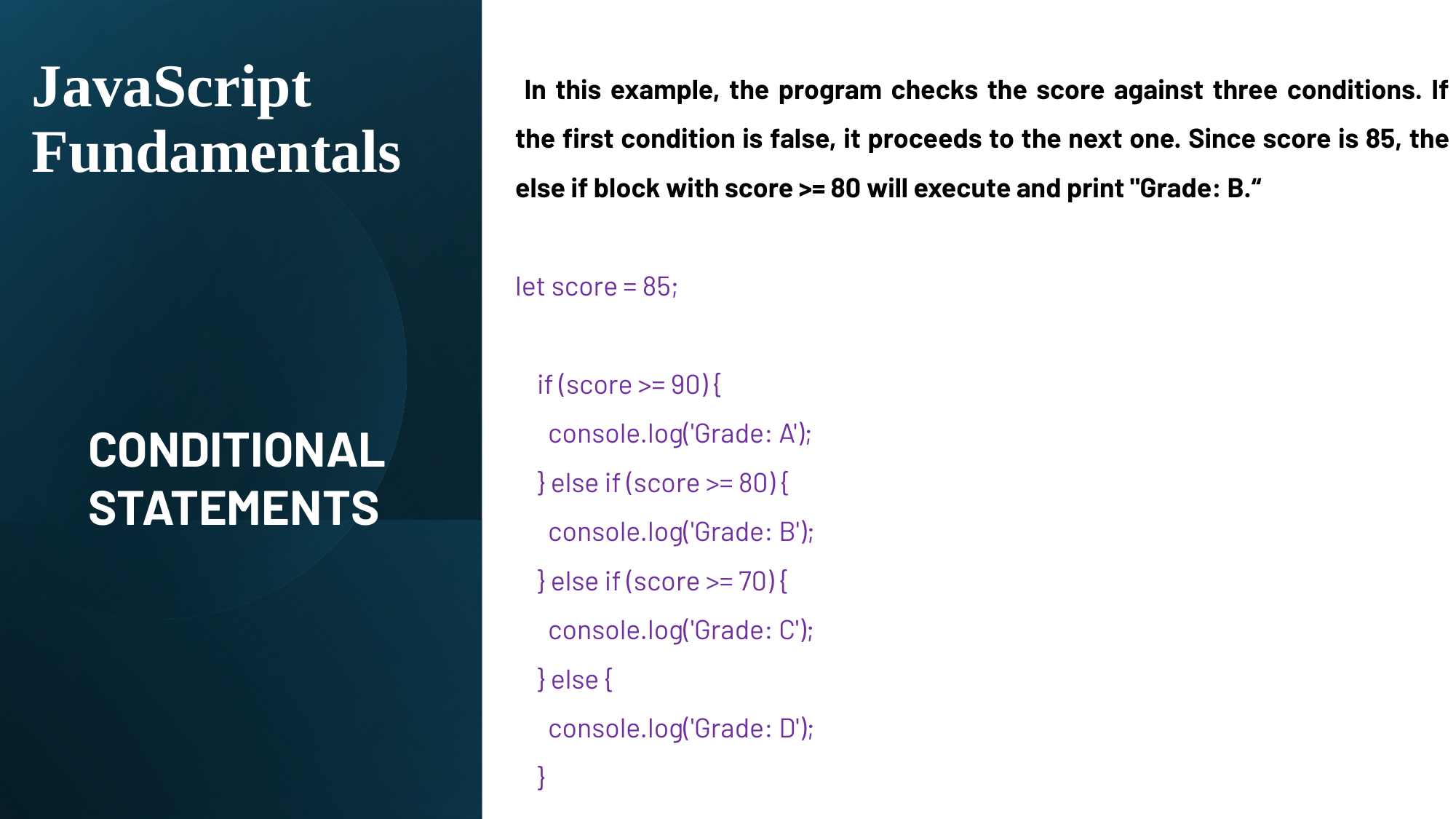

# JavaScript Fundamentals
 In this example, the program checks the score against three conditions. If the first condition is false, it proceeds to the next one. Since score is 85, the else if block with score >= 80 will execute and print "Grade: B.“

let score = 85;

    if (score >= 90) {
      console.log('Grade: A');
    } else if (score >= 80) {
      console.log('Grade: B');
    } else if (score >= 70) {
      console.log('Grade: C');
    } else {
      console.log('Grade: D');
    }

CONDITIONAL STATEMENTS